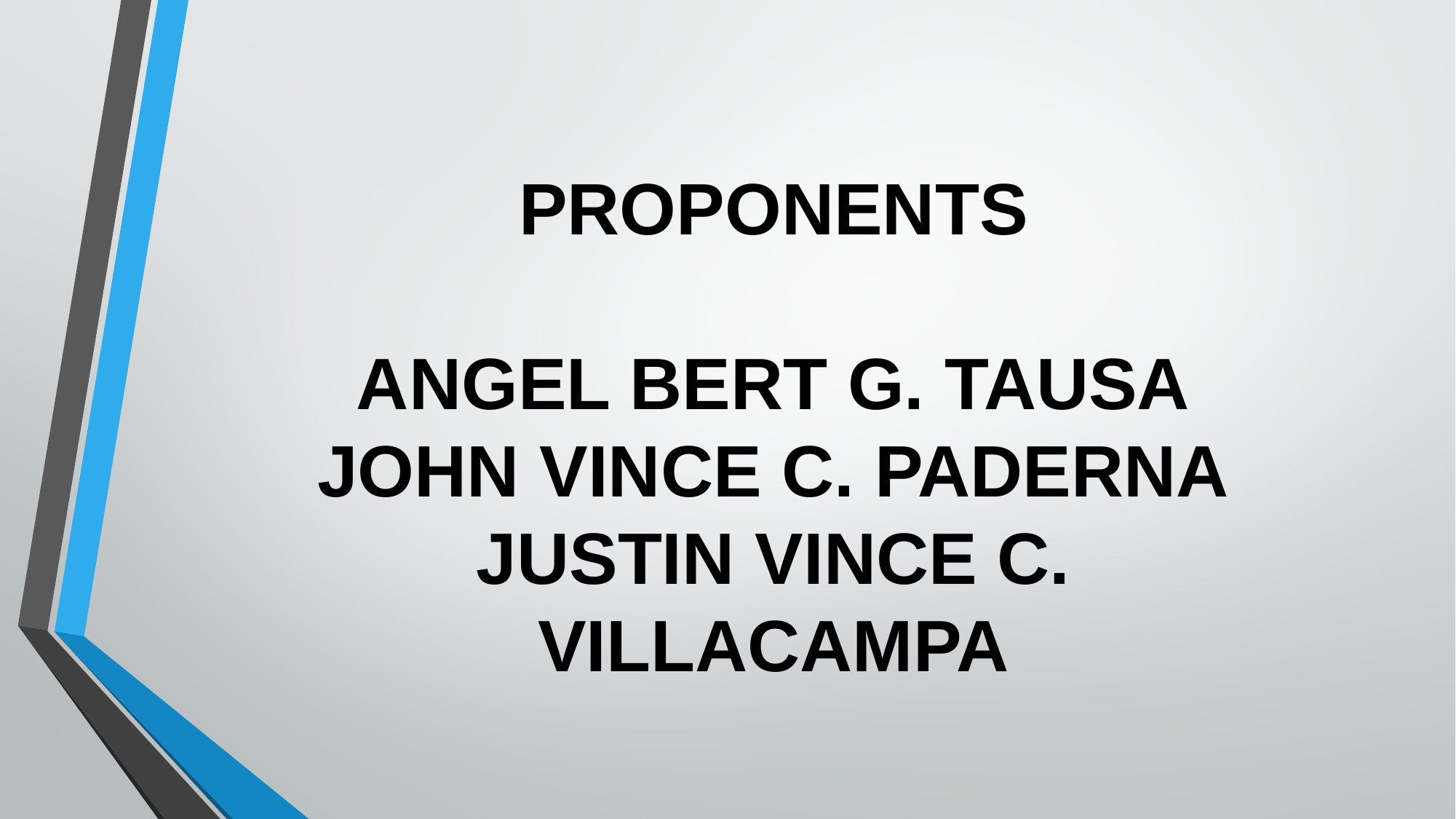

PROPONENTS
ANGEL BERT G. TAUSA
JOHN VINCE C. PADERNA
JUSTIN VINCE C. VILLACAMPA